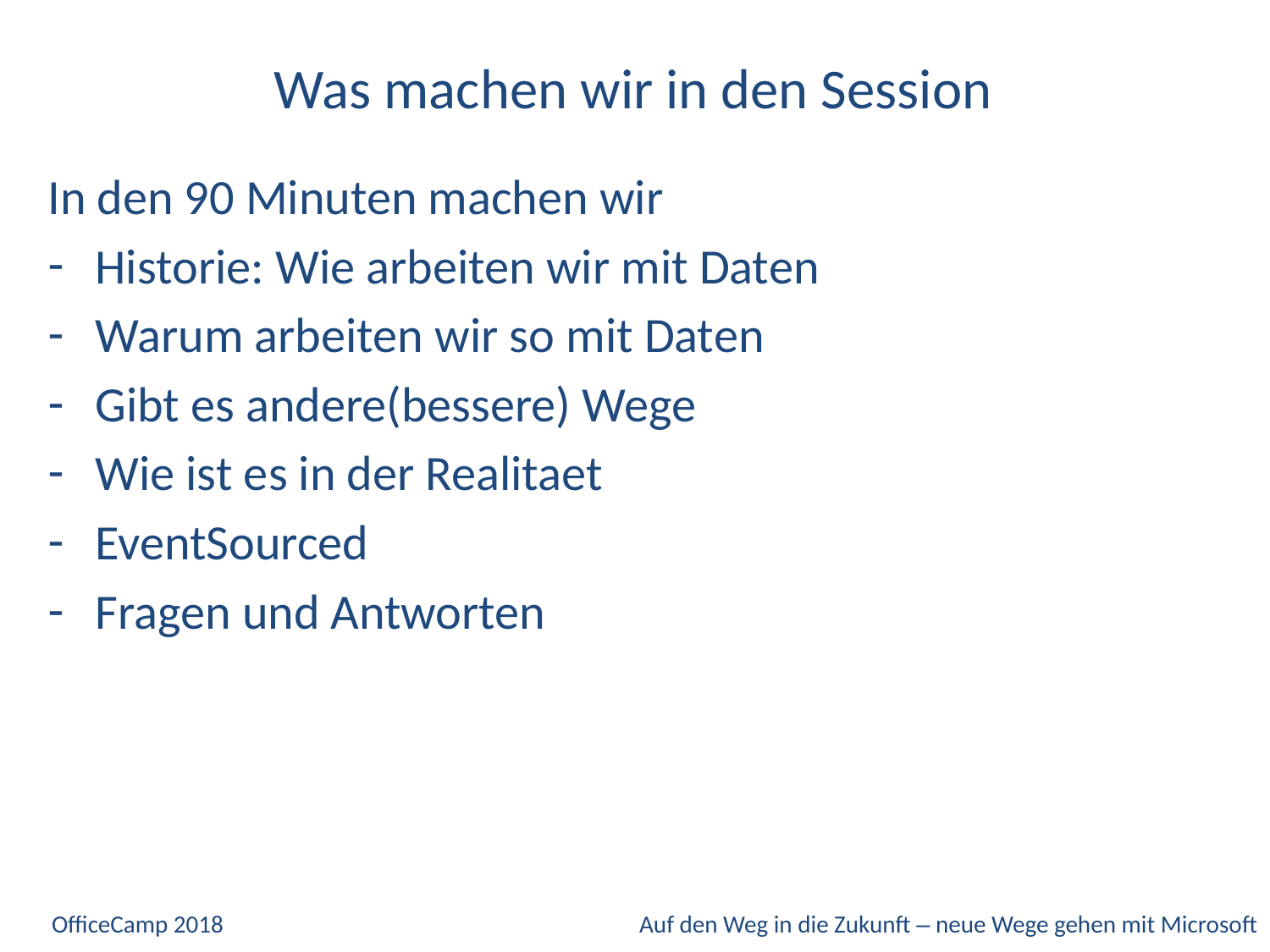

# Was machen wir in den Session
In den 90 Minuten machen wir
Historie: Wie arbeiten wir mit Daten
Warum arbeiten wir so mit Daten
Gibt es andere(bessere) Wege
Wie ist es in der Realitaet
EventSourced
Fragen und Antworten